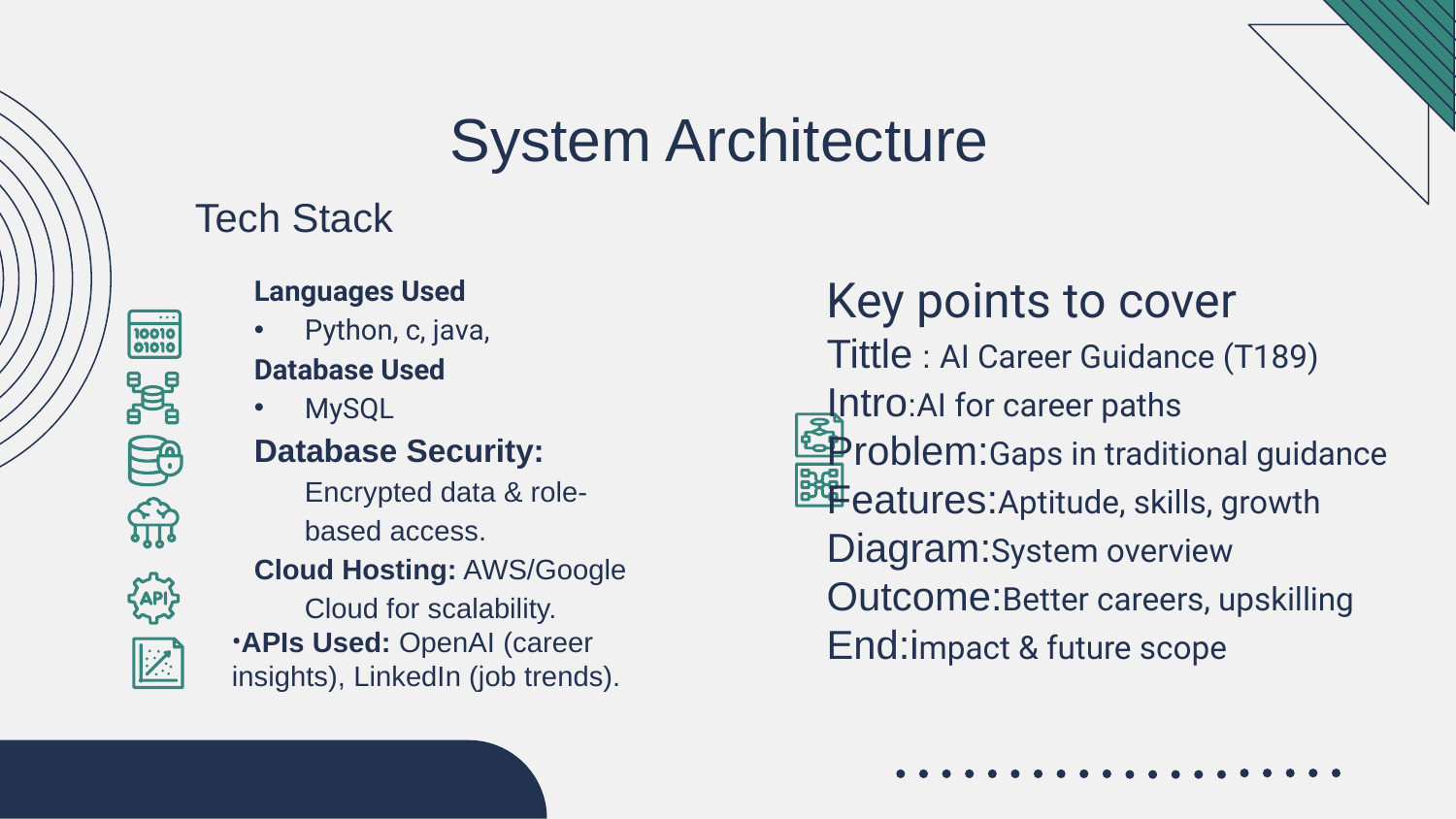

# System Architecture
Tech Stack
Languages Used
Python, c, java,
Database Used
MySQL
Database Security: Encrypted data & role-based access.
Cloud Hosting: AWS/Google Cloud for scalability.
APIs Used: OpenAI (career insights), LinkedIn (job trends).

Key points to cover
Tittle : AI Career Guidance (T189)
Intro:AI for career paths
Problem:Gaps in traditional guidance
Features:Aptitude, skills, growth
Diagram:System overview
Outcome:Better careers, upskilling
End:impact & future scope